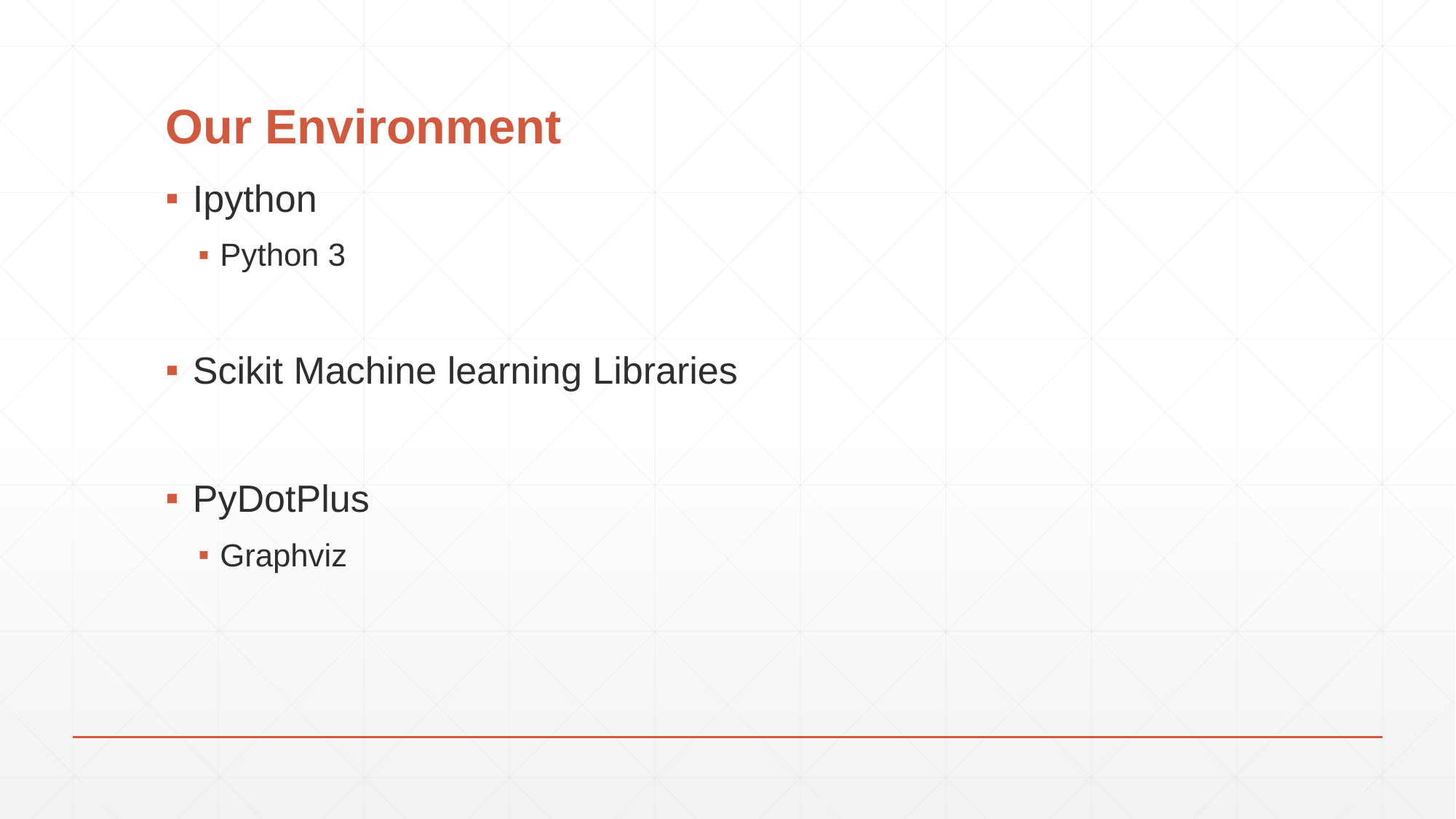

# Our Environment
Ipython
Python 3

Scikit Machine learning Libraries

PyDotPlus
Graphviz